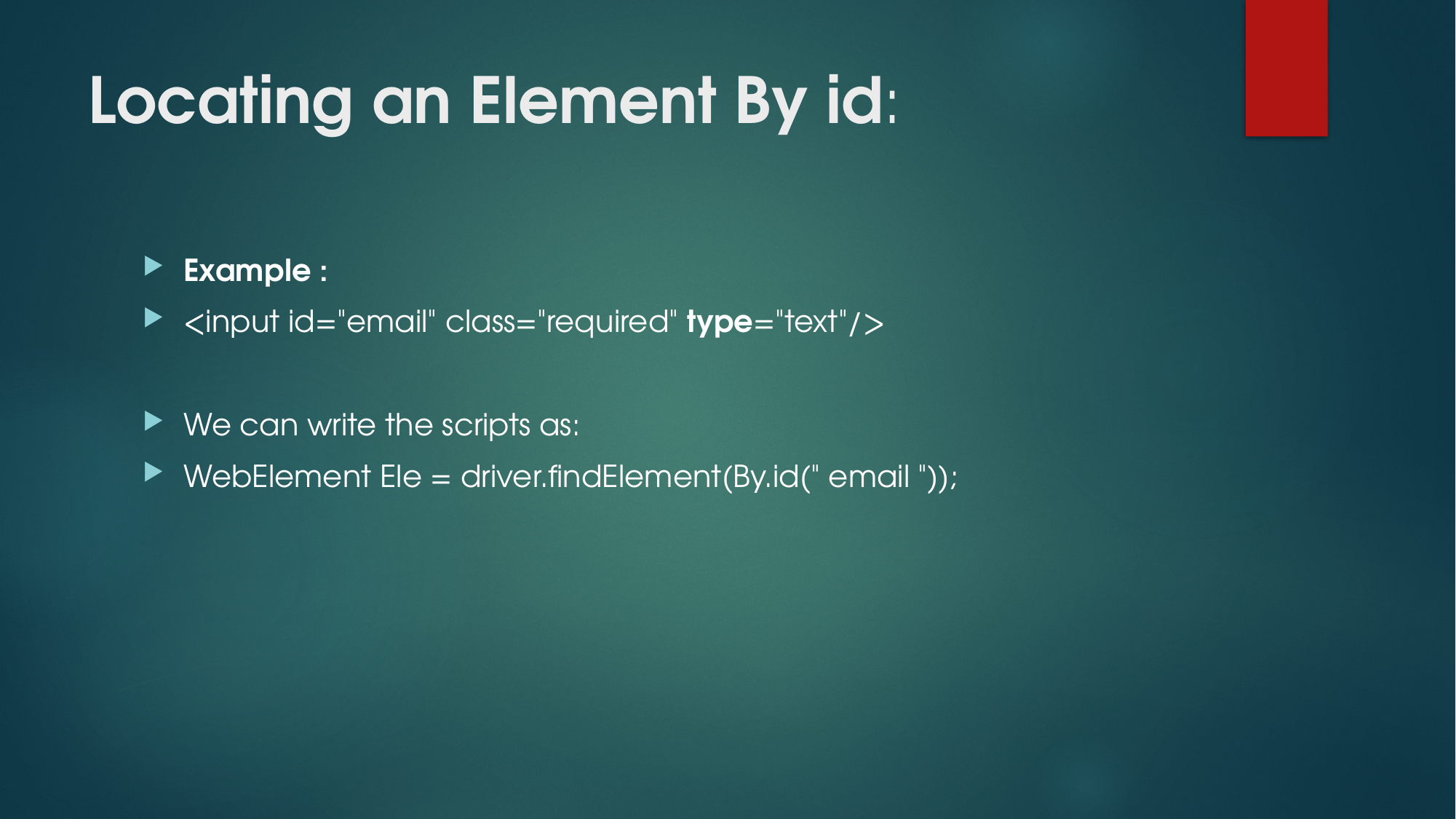

# Locating an Element By id:
Example :
<input id="email" class="required" type="text"/>

We can write the scripts as:
WebElement Ele = driver.findElement(By.id(" email "));